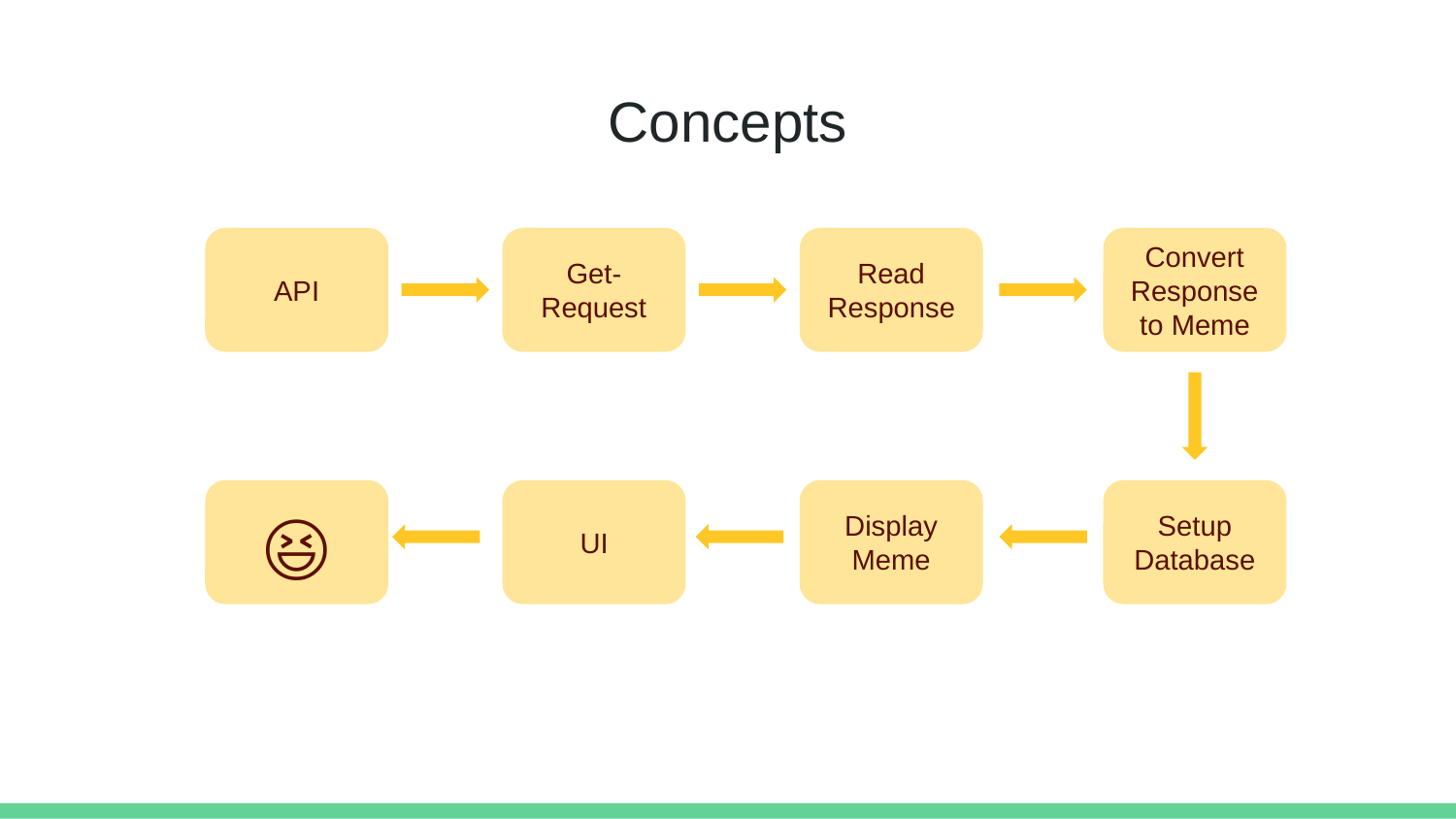

# Concepts
API
Get-
Request
Read
Response
Convert Response to Meme

😆
UI
Display Meme
Setup
Database